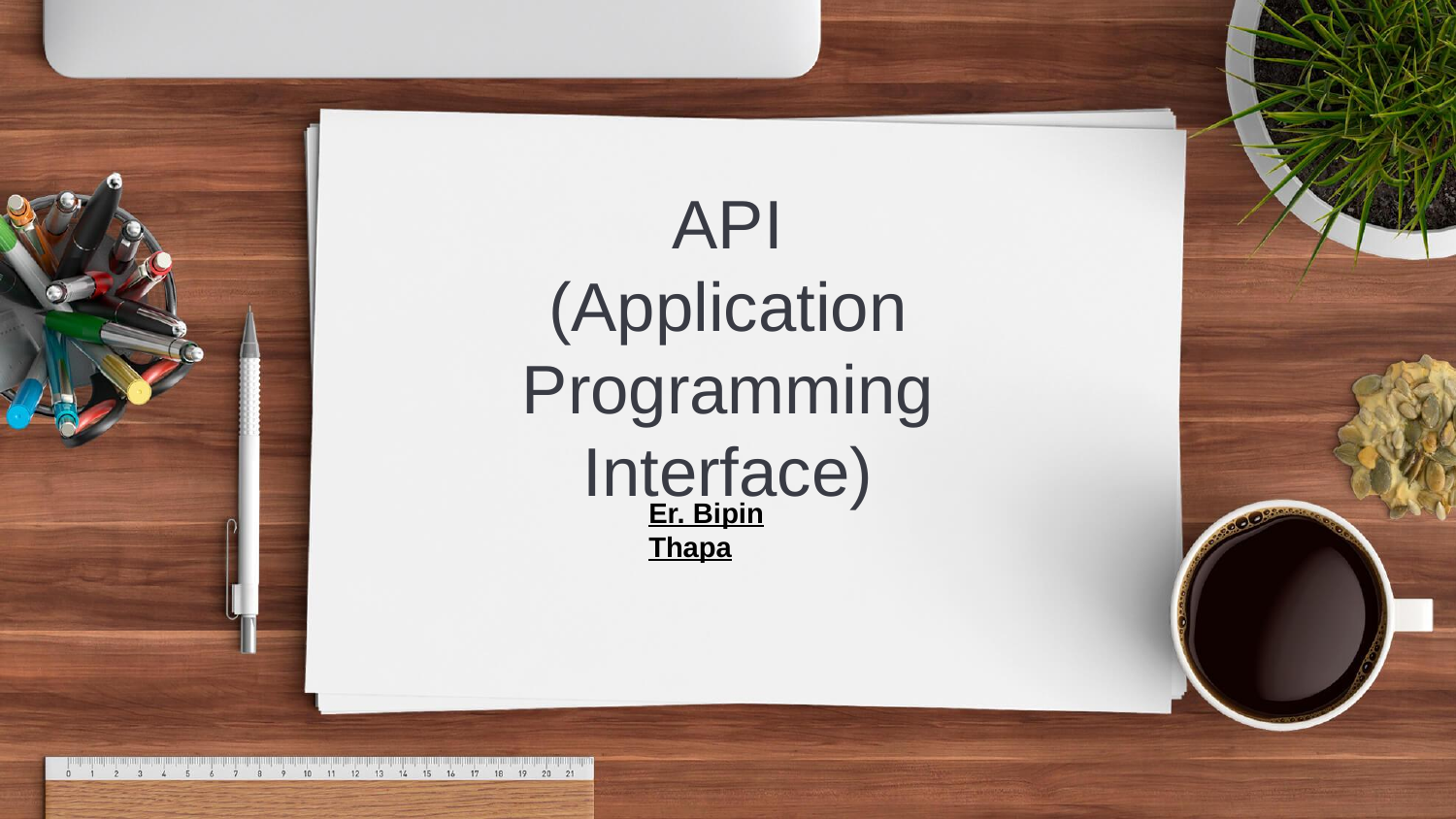

# API
(Application Programming Interface)
Er. Bipin Thapa